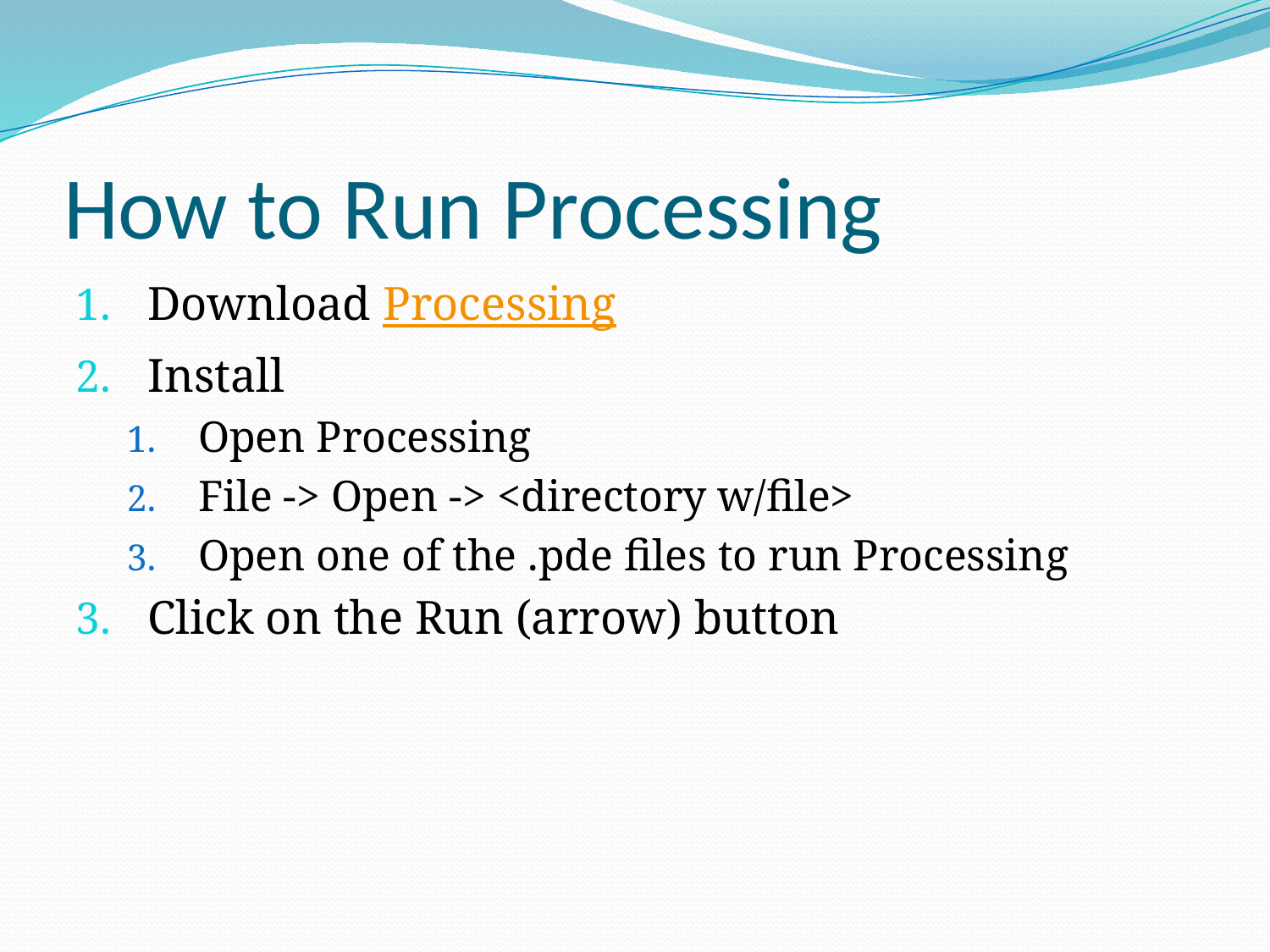

# How to Run Processing
Download Processing
Install
Open Processing
File -> Open -> <directory w/file>
Open one of the .pde files to run Processing
Click on the Run (arrow) button